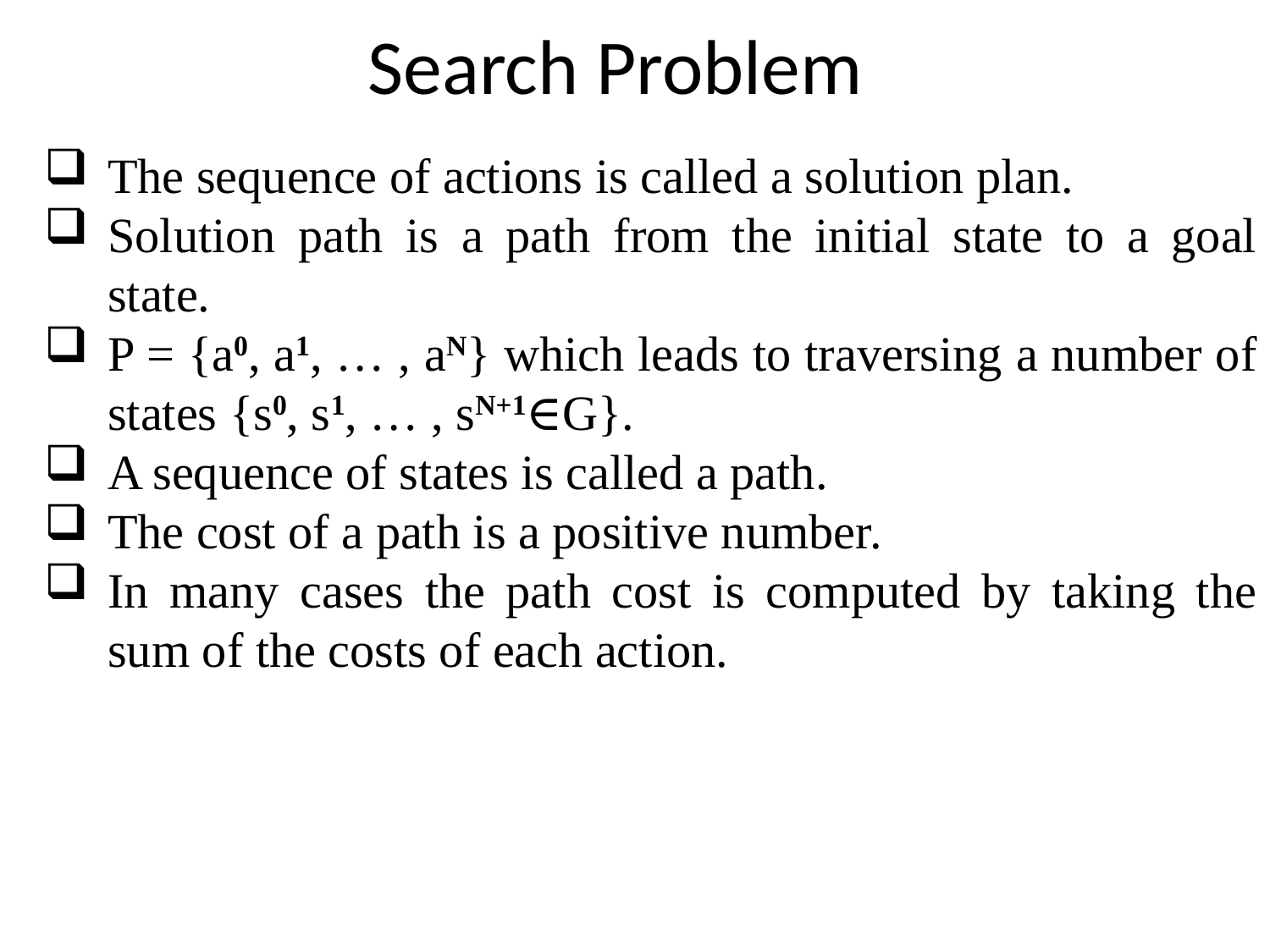

# Search Problem
The sequence of actions is called a solution plan.
Solution path is a path from the initial state to a goal state.
P = {a0, a1, … , aN} which leads to traversing a number of states {s0, s1, … , sN+1∈G}.
A sequence of states is called a path.
The cost of a path is a positive number.
In many cases the path cost is computed by taking the sum of the costs of each action.